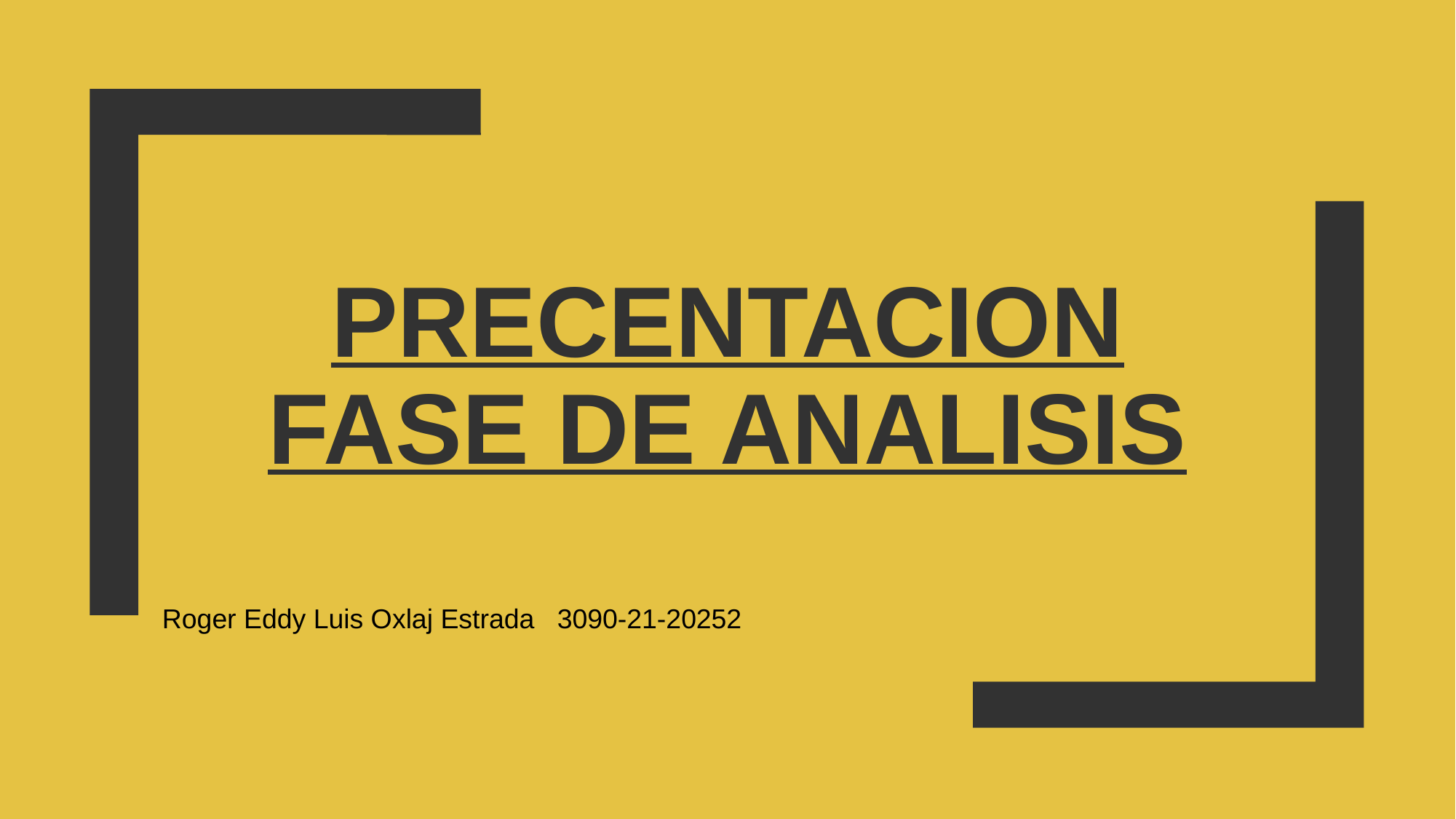

# Precentacion Fase de analisis
Roger Eddy Luis Oxlaj Estrada   3090-21-20252